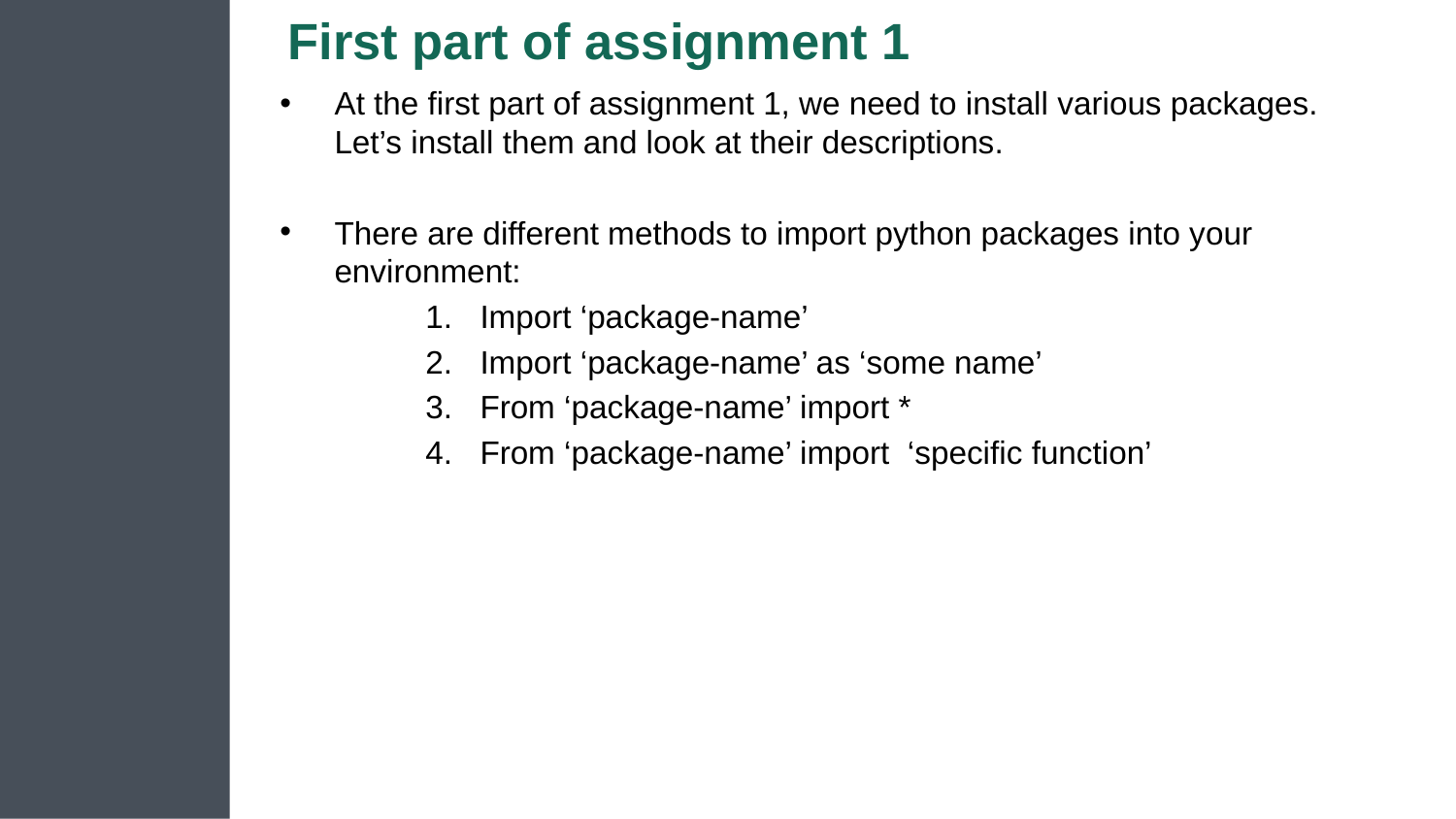

# First part of assignment 1
At the first part of assignment 1, we need to install various packages. Let’s install them and look at their descriptions.

There are different methods to import python packages into your environment:
Import ‘package-name’
Import ‘package-name’ as ‘some name’
From ‘package-name’ import *
From ‘package-name’ import  ‘specific function’